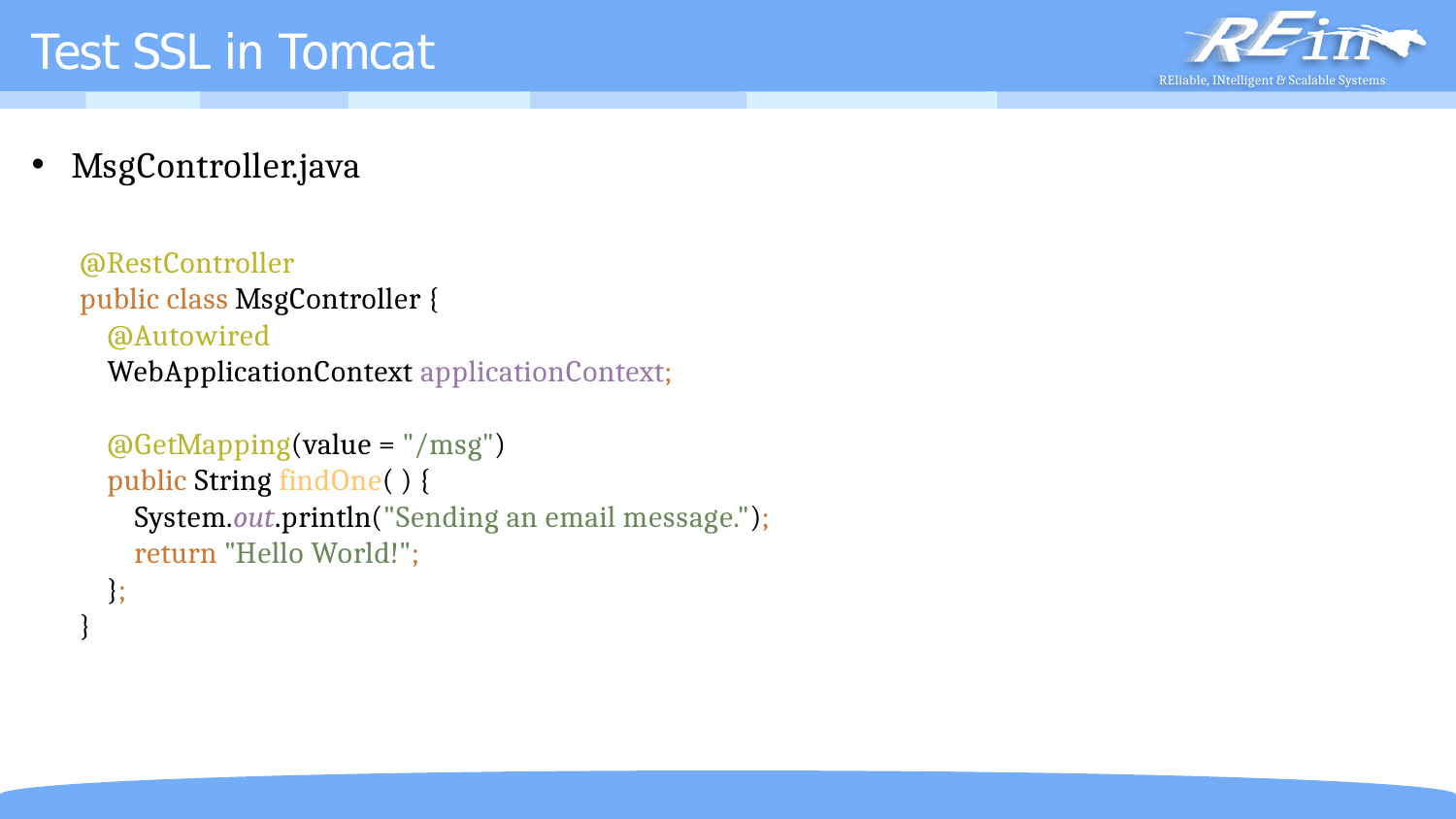

# Test SSL in Tomcat
MsgController.java

@RestController
public class MsgController {
    @Autowired
    WebApplicationContext applicationContext;
    @GetMapping(value = "/msg")
    public String findOne( ) {
        System.out.println("Sending an email message.");
        return "Hello World!";
    };
}

49